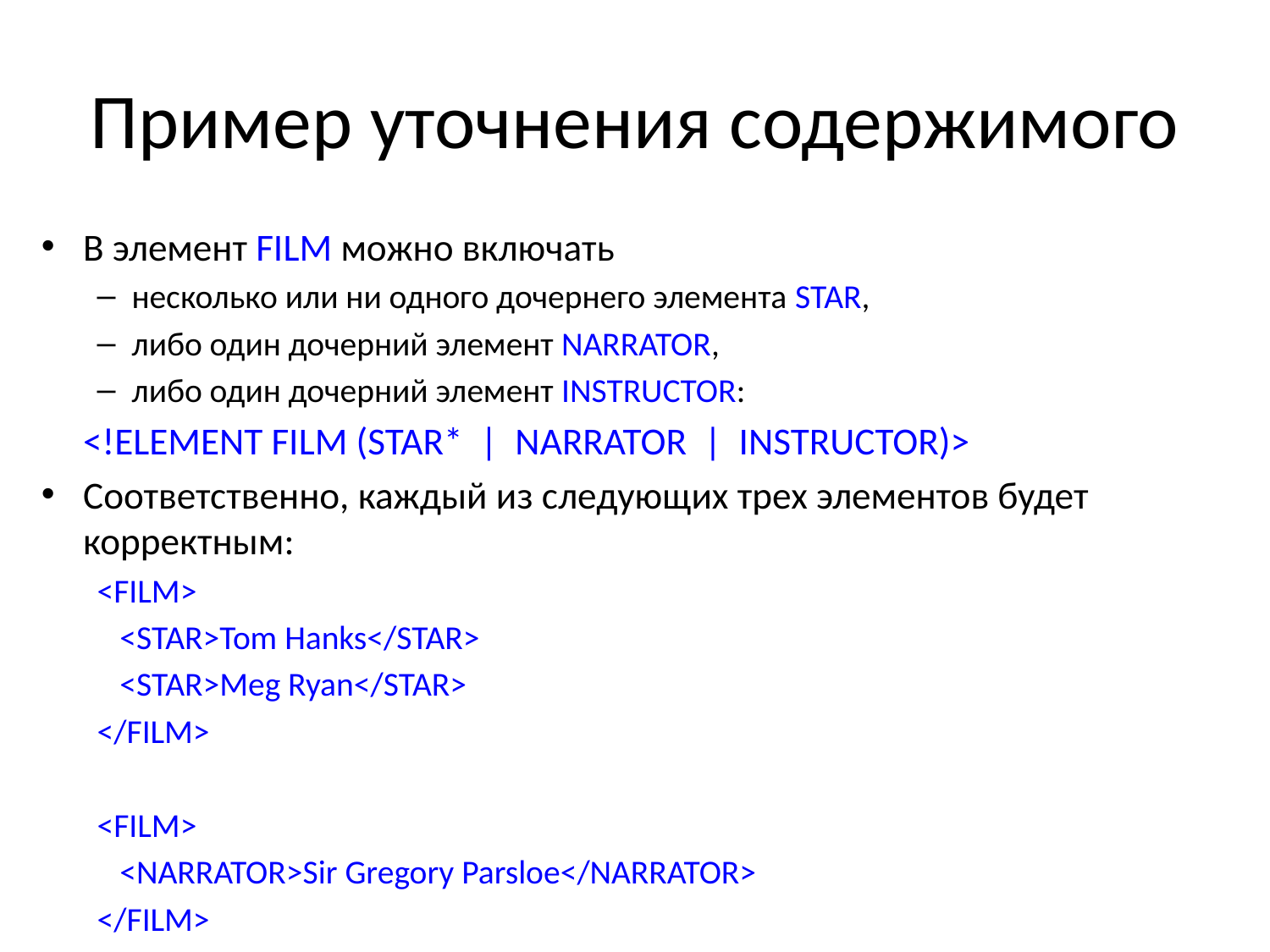

# Пример уточнения содержимого
В элемент FILM можно включать
несколько или ни одного дочернего элемента STAR,
либо один дочерний элемент NARRATOR,
либо один дочерний элемент INSTRUCTOR:
	<!ELEMENT FILM (STAR*  |  NARRATOR  |  INSTRUCTOR)>
Соответственно, каждый из следующих трех элементов будет корректным:
<FILM>
   <STAR>Tom Hanks</STAR>
   <STAR>Meg Ryan</STAR>
</FILM>

<FILM>
   <NARRATOR>Sir Gregory Parsloe</NARRATOR>
</FILM>